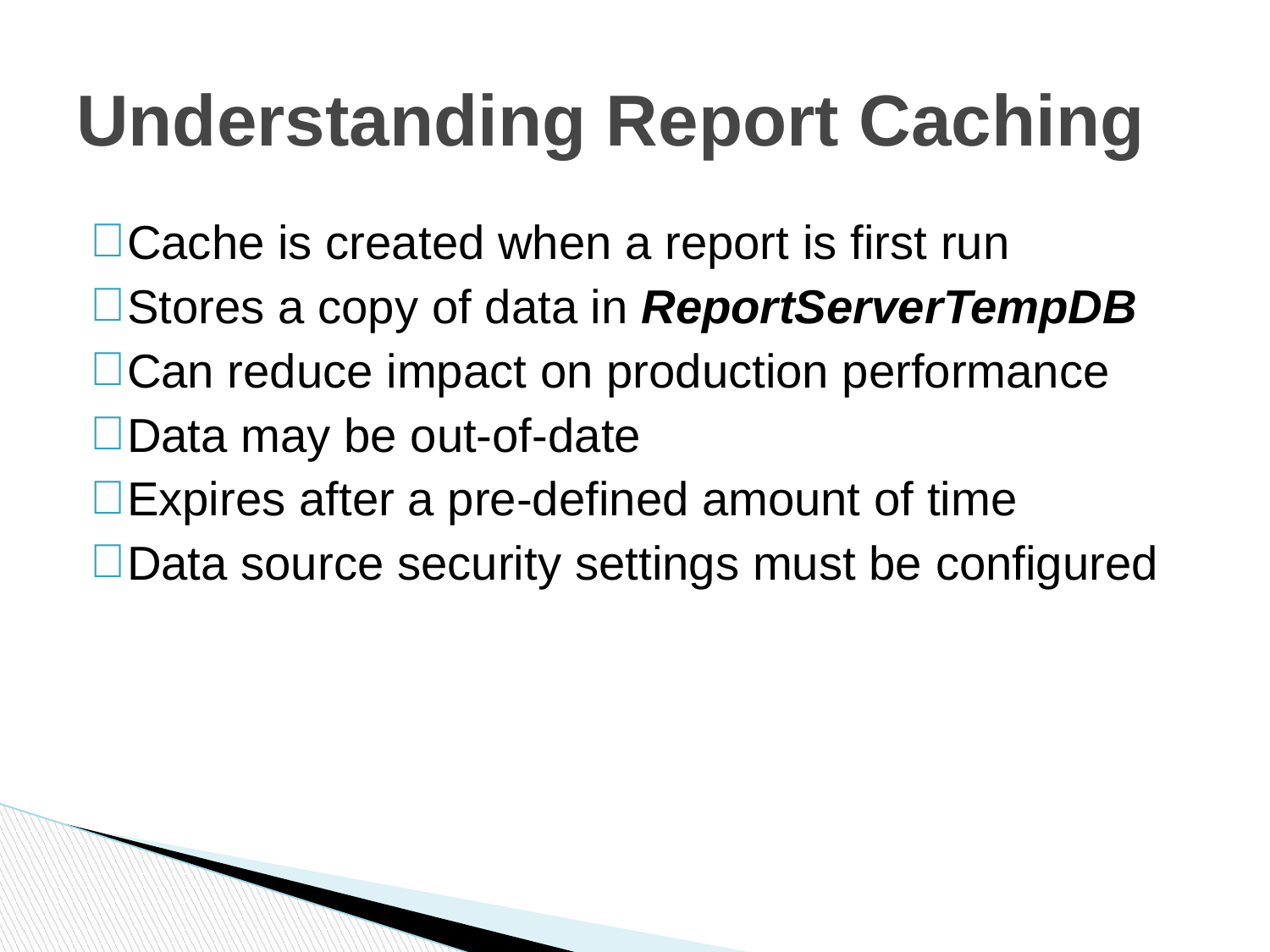

# Understanding Report Caching
Cache is created when a report is first run
Stores a copy of data in ReportServerTempDB
Can reduce impact on production performance
Data may be out-of-date
Expires after a pre-defined amount of time
Data source security settings must be configured